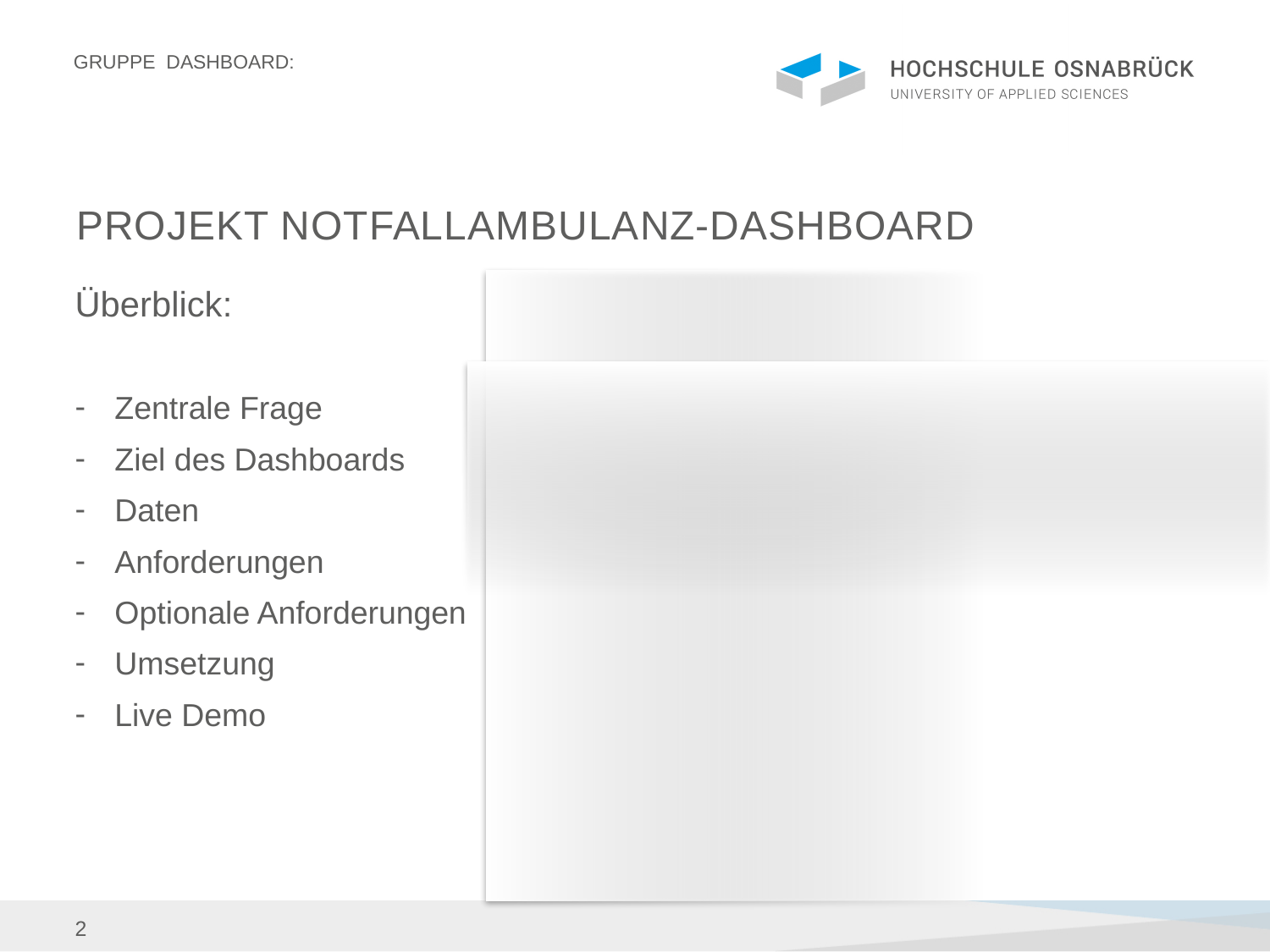

Gruppe  Dashboard:
# Projekt Notfallambulanz-Dashboard
Überblick:

Zentrale Frage
Ziel des Dashboards
Daten
Anforderungen
Optionale Anforderungen
Umsetzung
Live Demo